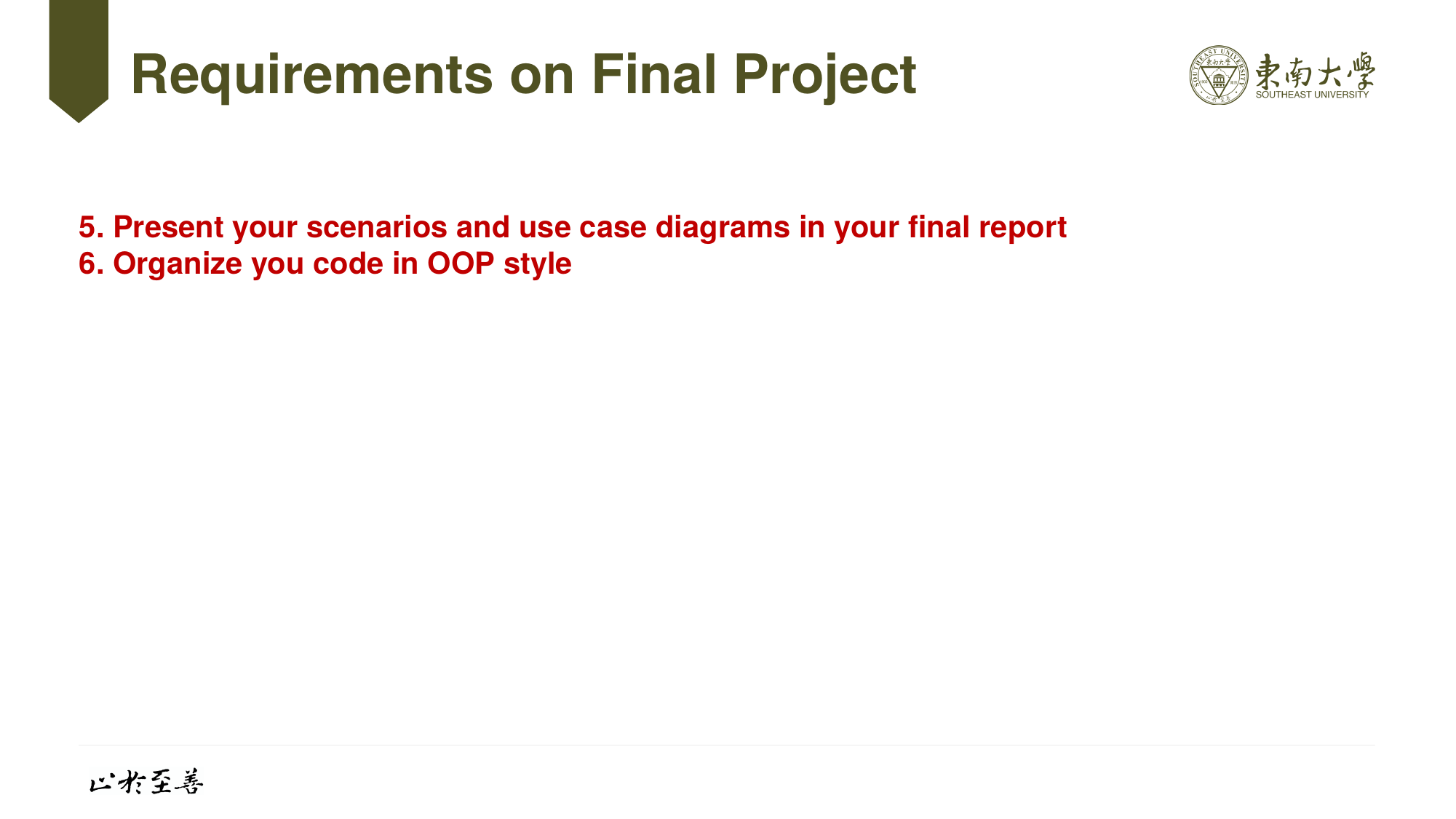

# Requirements on Final Project
5. Present your scenarios and use case diagrams in your final report
6. Organize you code in OOP style
29